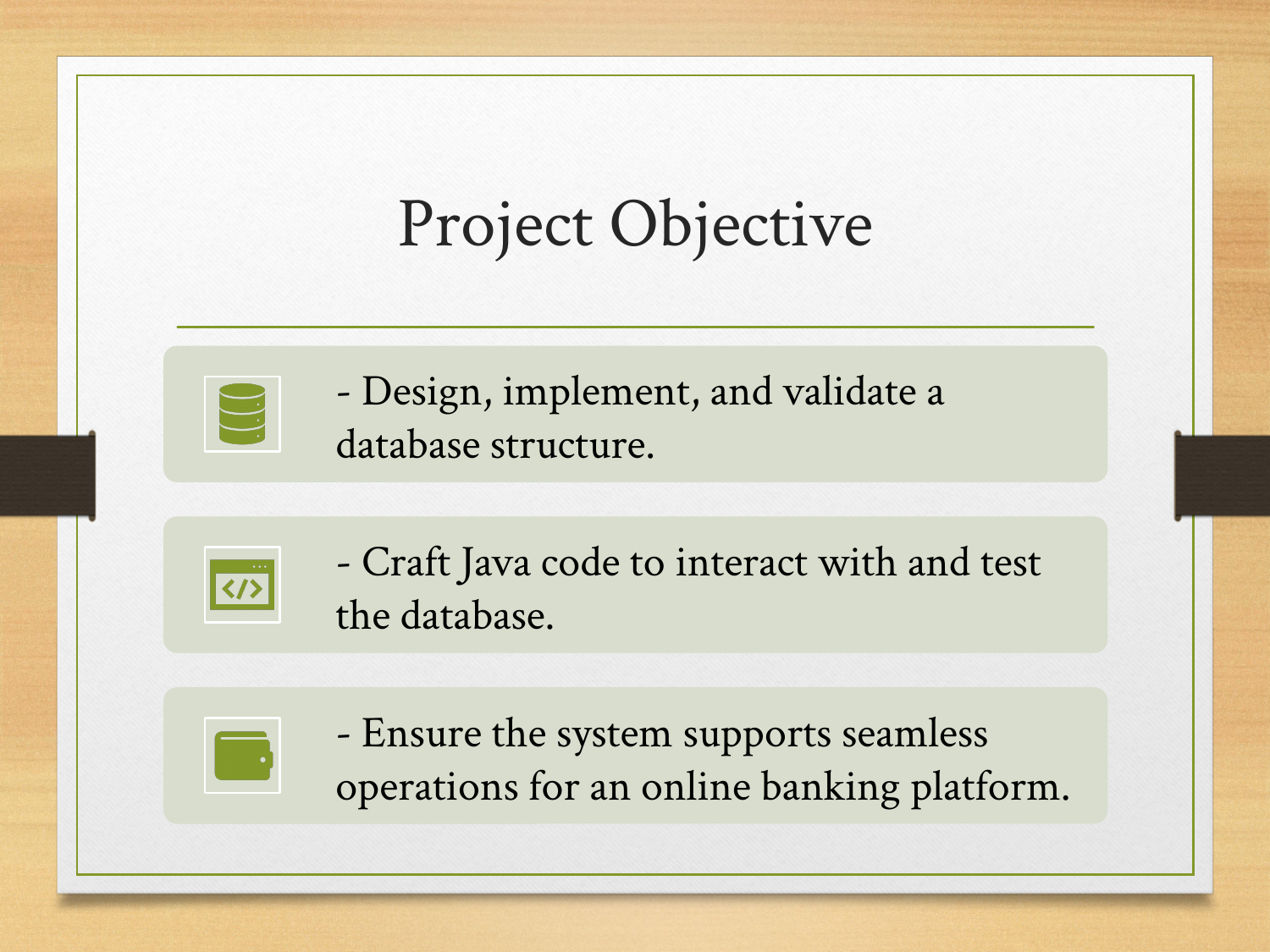

# Project Objective
- Design, implement, and validate a database structure.
- Craft Java code to interact with and test the database.
- Ensure the system supports seamless operations for an online banking platform.